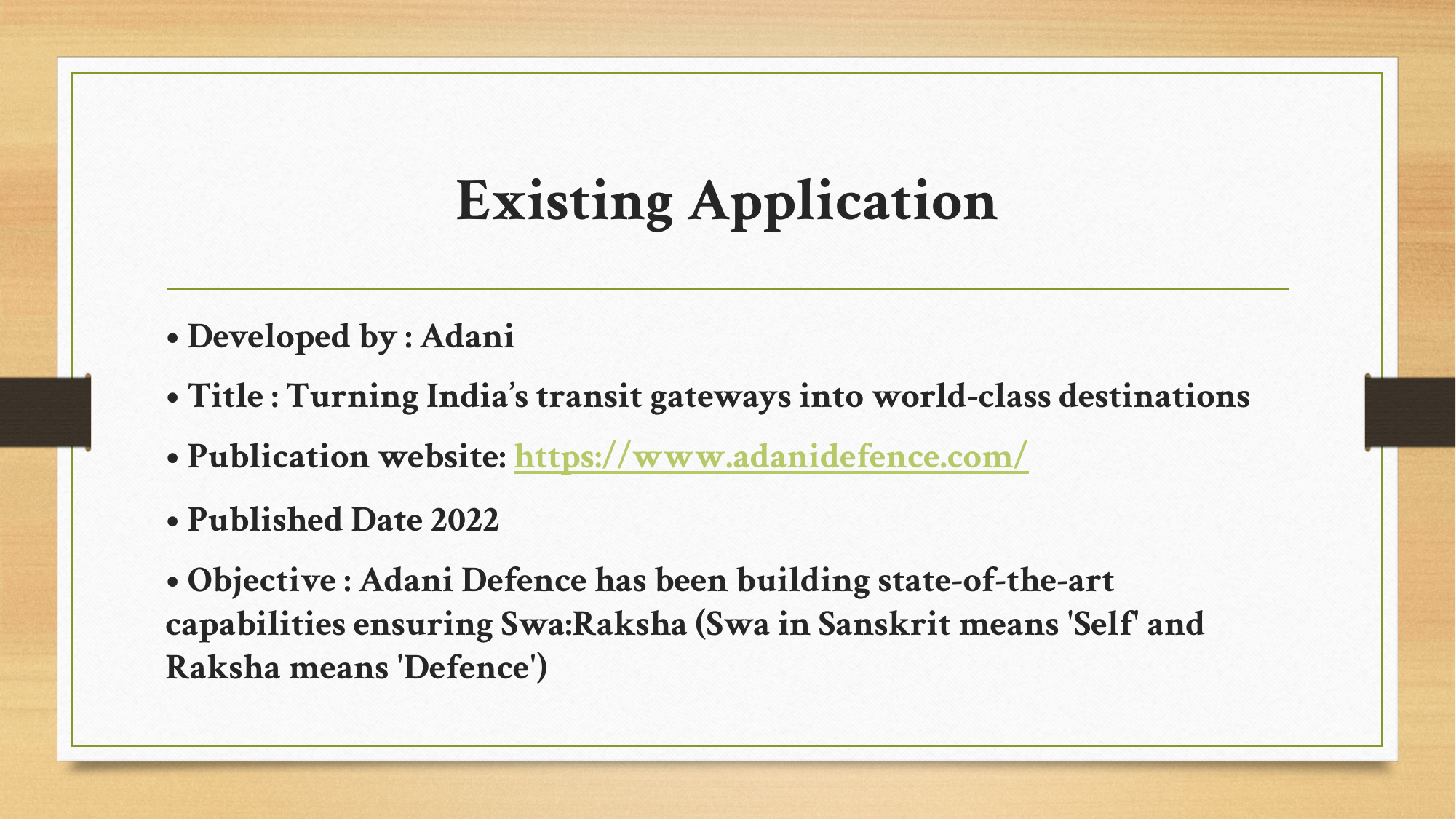

# Existing Application
• Developed by : Adani
• Title : Turning India’s transit gateways into world-class destinations
• Publication website: https://www.adanidefence.com/
• Published Date 2022
• Objective : Adani Defence has been building state-of-the-art capabilities ensuring Swa:Raksha (Swa in Sanskrit means 'Self' and Raksha means 'Defence')